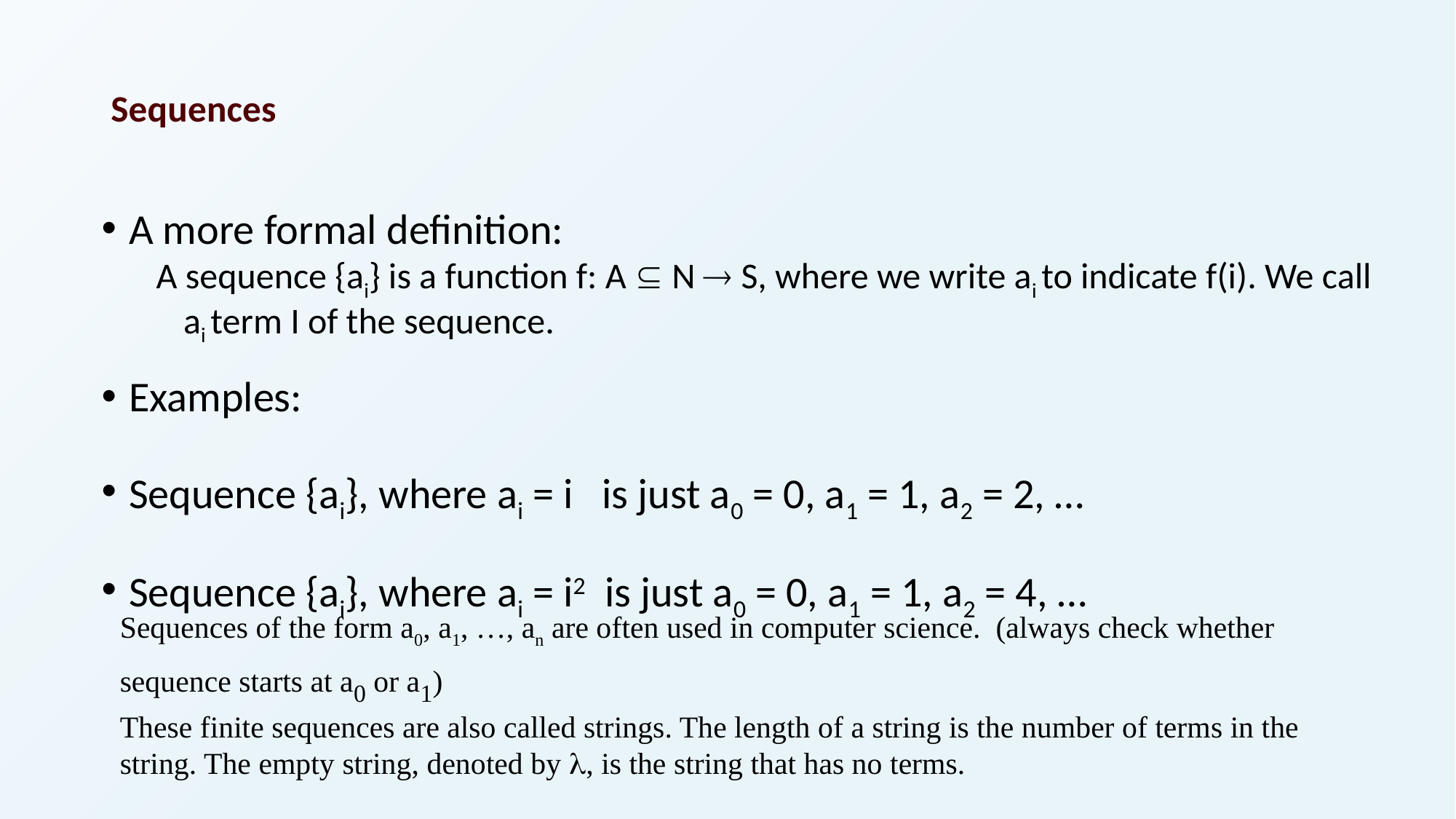

# Sequences
A more formal definition:
A sequence {ai} is a function f: A ⊆ N → S, where we write ai to indicate f(i). We call ai term I of the sequence.

Examples:

Sequence {ai}, where ai = i   is just a0 = 0, a1 = 1, a2 = 2, …

Sequence {ai}, where ai = i2  is just a0 = 0, a1 = 1, a2 = 4, …

Sequences of the form a0, a1, …, an are often used in computer science.  (always check whether sequence starts at a0 or a1)
These finite sequences are also called strings. The length of a string is the number of terms in the string. The empty string, denoted by λ, is the string that has no terms.